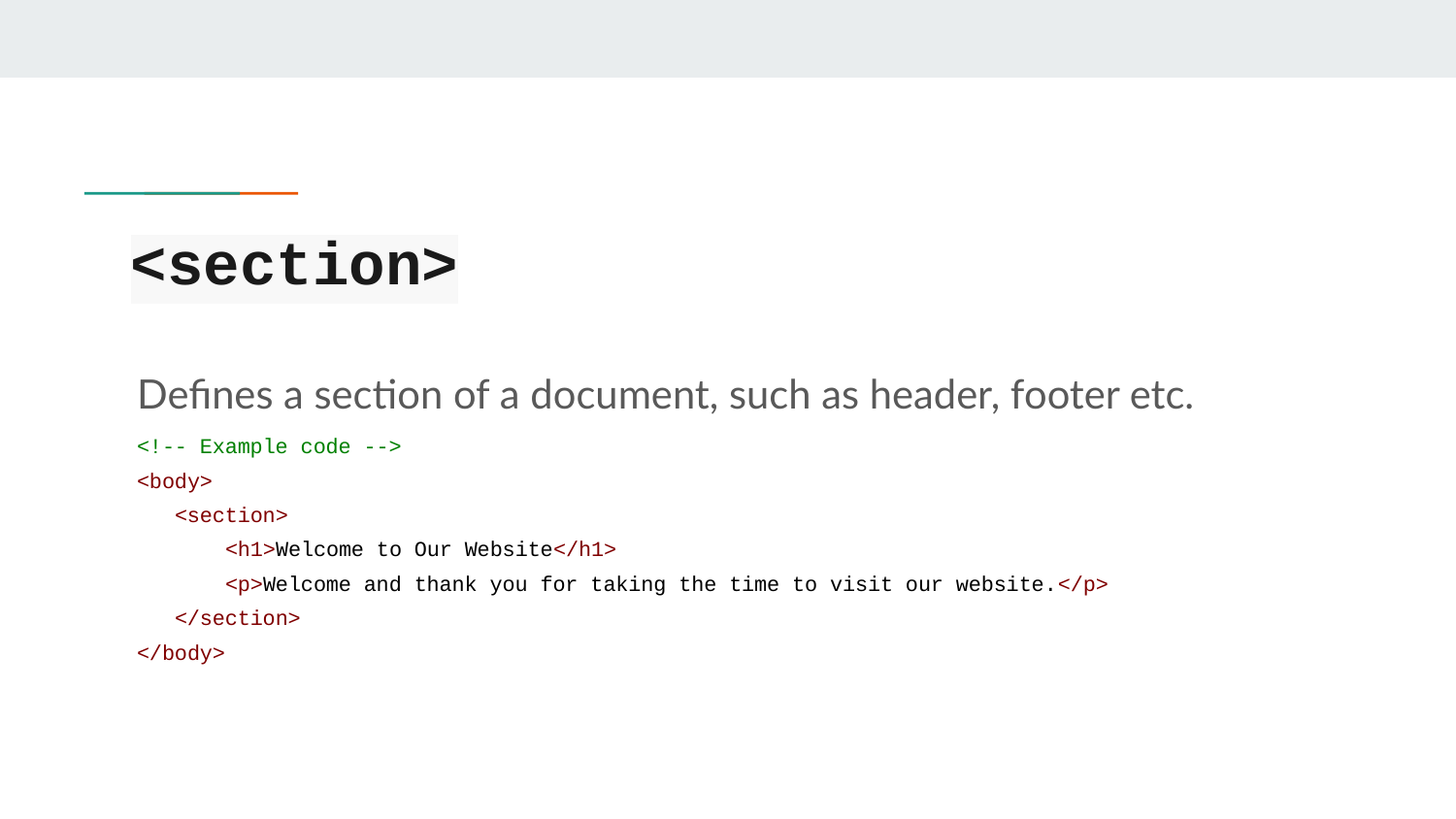

# <section>
Defines a section of a document, such as header, footer etc.
<!-- Example code -->
<body>
   <section>
       <h1>Welcome to Our Website</h1>
       <p>Welcome and thank you for taking the time to visit our website.</p>
   </section>
</body>